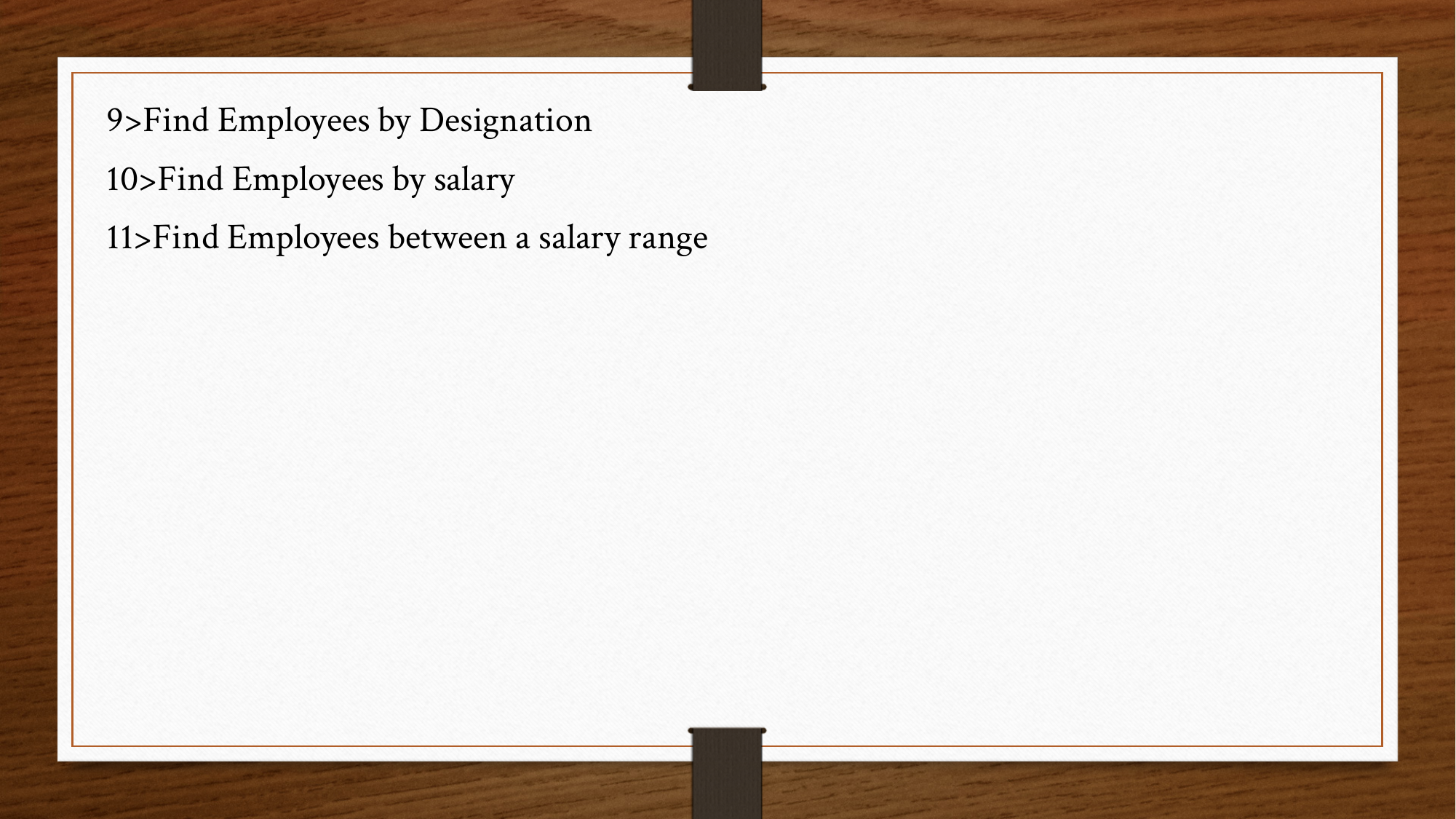

9>Find Employees by Designation
10>Find Employees by salary
11>Find Employees between a salary range